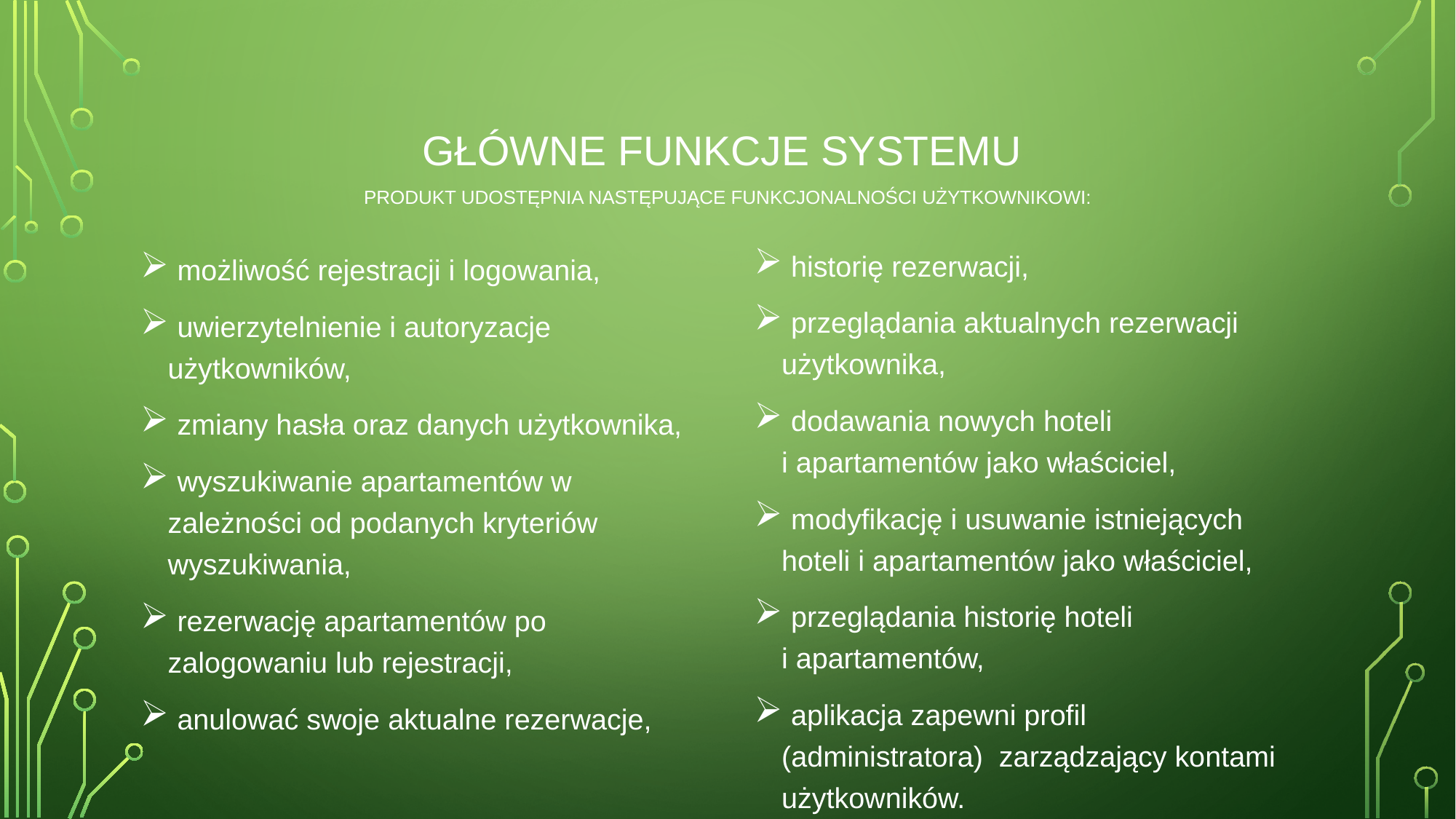

# Główne funkcje systemu Produkt udostępnia następujące funkcjonalności użytkownikowi:
 historię rezerwacji,
 przeglądania aktualnych rezerwacji użytkownika,
 dodawania nowych hoteli
i apartamentów jako właściciel,
 modyfikację i usuwanie istniejących hoteli i apartamentów jako właściciel,
 przeglądania historię hoteli
i apartamentów,
 aplikacja zapewni profil (administratora)  zarządzający kontami użytkowników.

 możliwość rejestracji i logowania,
 uwierzytelnienie i autoryzacje użytkowników,
 zmiany hasła oraz danych użytkownika,
 wyszukiwanie apartamentów w zależności od podanych kryteriów wyszukiwania,
 rezerwację apartamentów po zalogowaniu lub rejestracji,
 anulować swoje aktualne rezerwacje,